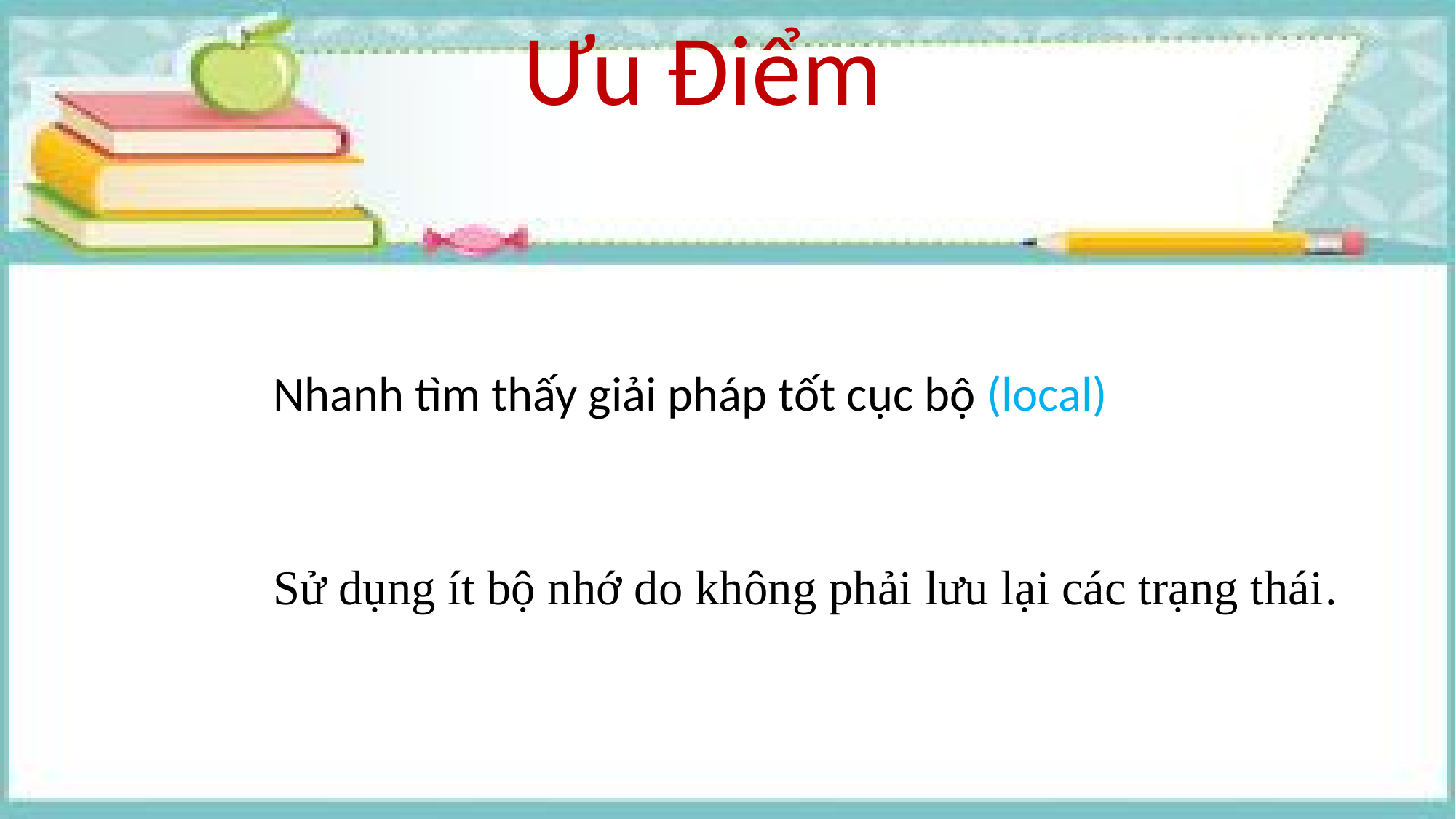

Ưu Điểm
Nhanh tìm thấy giải pháp tốt cục bộ (local)
Sử dụng ít bộ nhớ do không phải lưu lại các trạng thái.